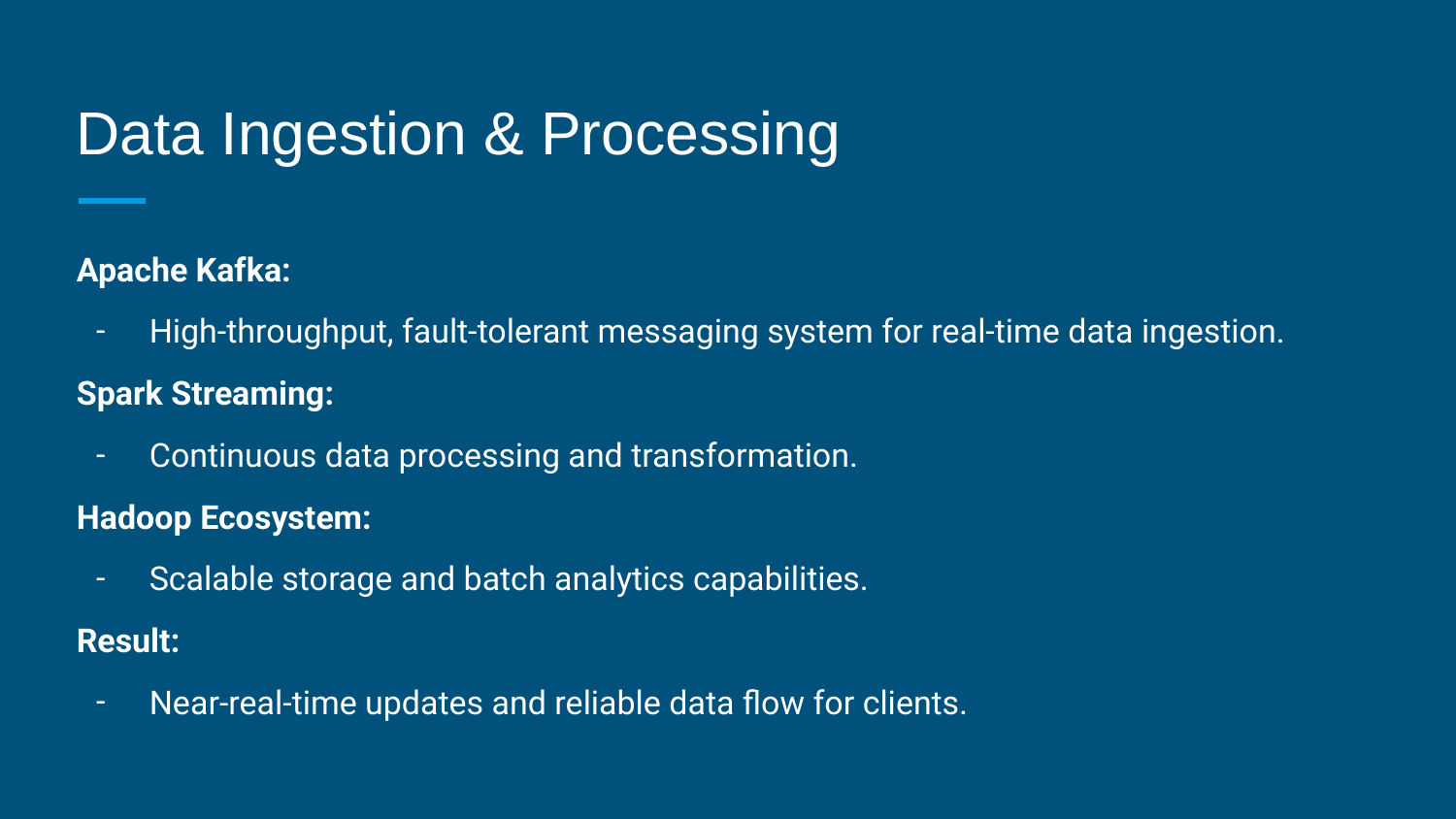

# Data Ingestion & Processing
Apache Kafka:
High-throughput, fault-tolerant messaging system for real-time data ingestion.
Spark Streaming:
Continuous data processing and transformation.
Hadoop Ecosystem:
Scalable storage and batch analytics capabilities.
Result:
Near-real-time updates and reliable data flow for clients.